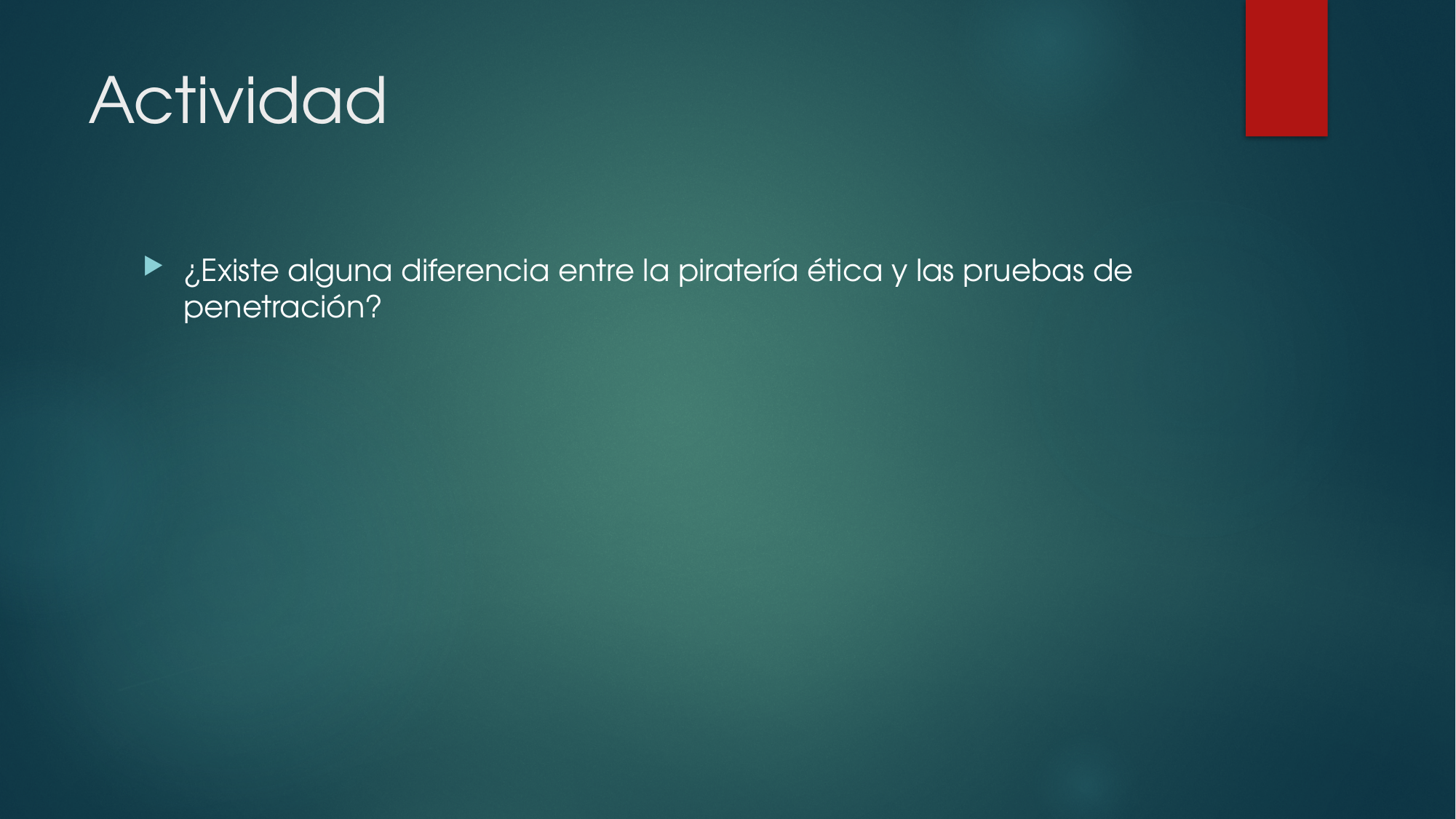

# Actividad
¿Existe alguna diferencia entre la piratería ética y las pruebas de penetración?